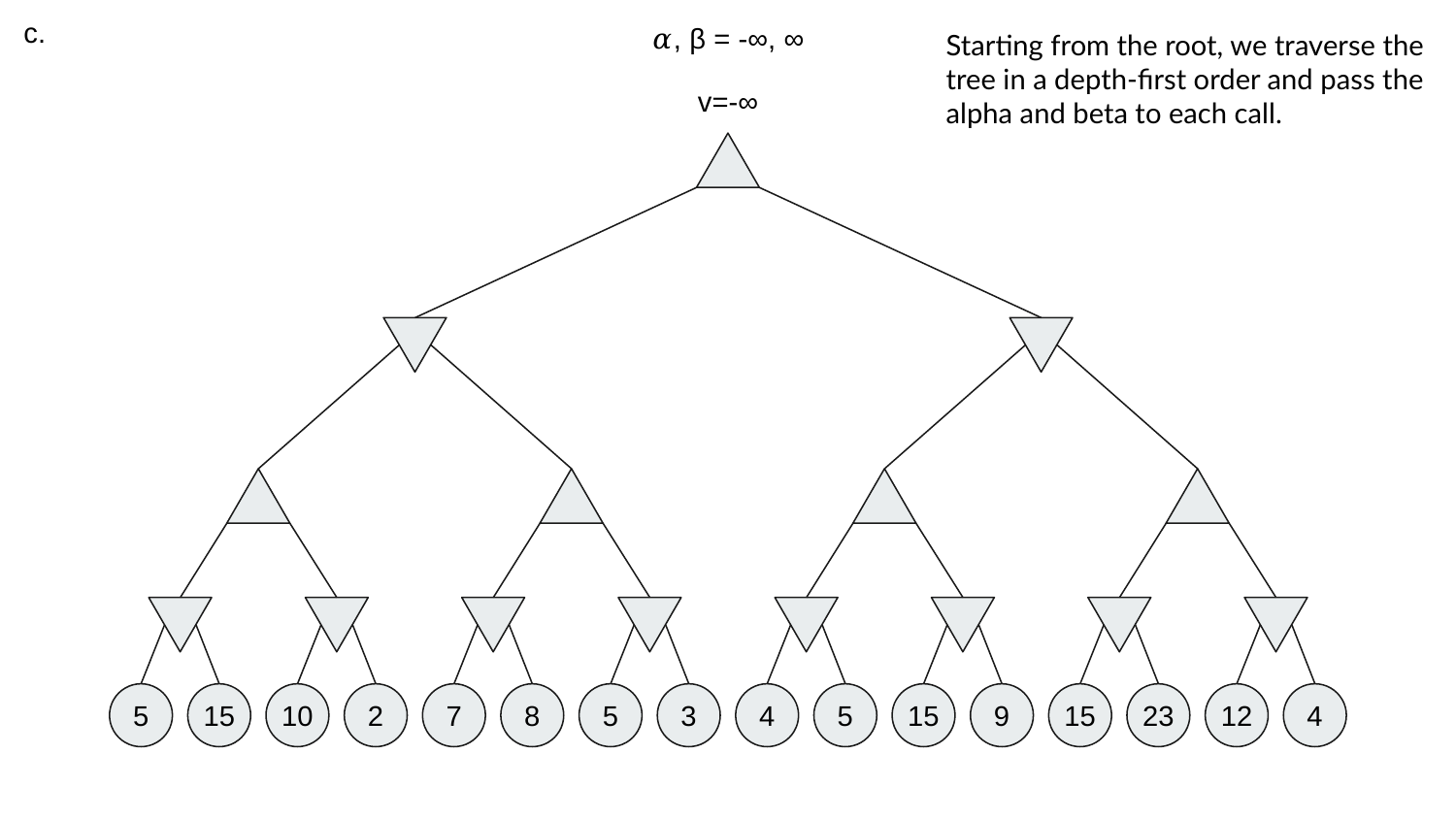

c.
𝛼, β = -∞, ∞
Starting from the root, we traverse the tree in a depth-first order and pass the alpha and beta to each call.
v=-∞

5
15
10
2
7
8
5
3
4
5
15
9
15
23
12
4